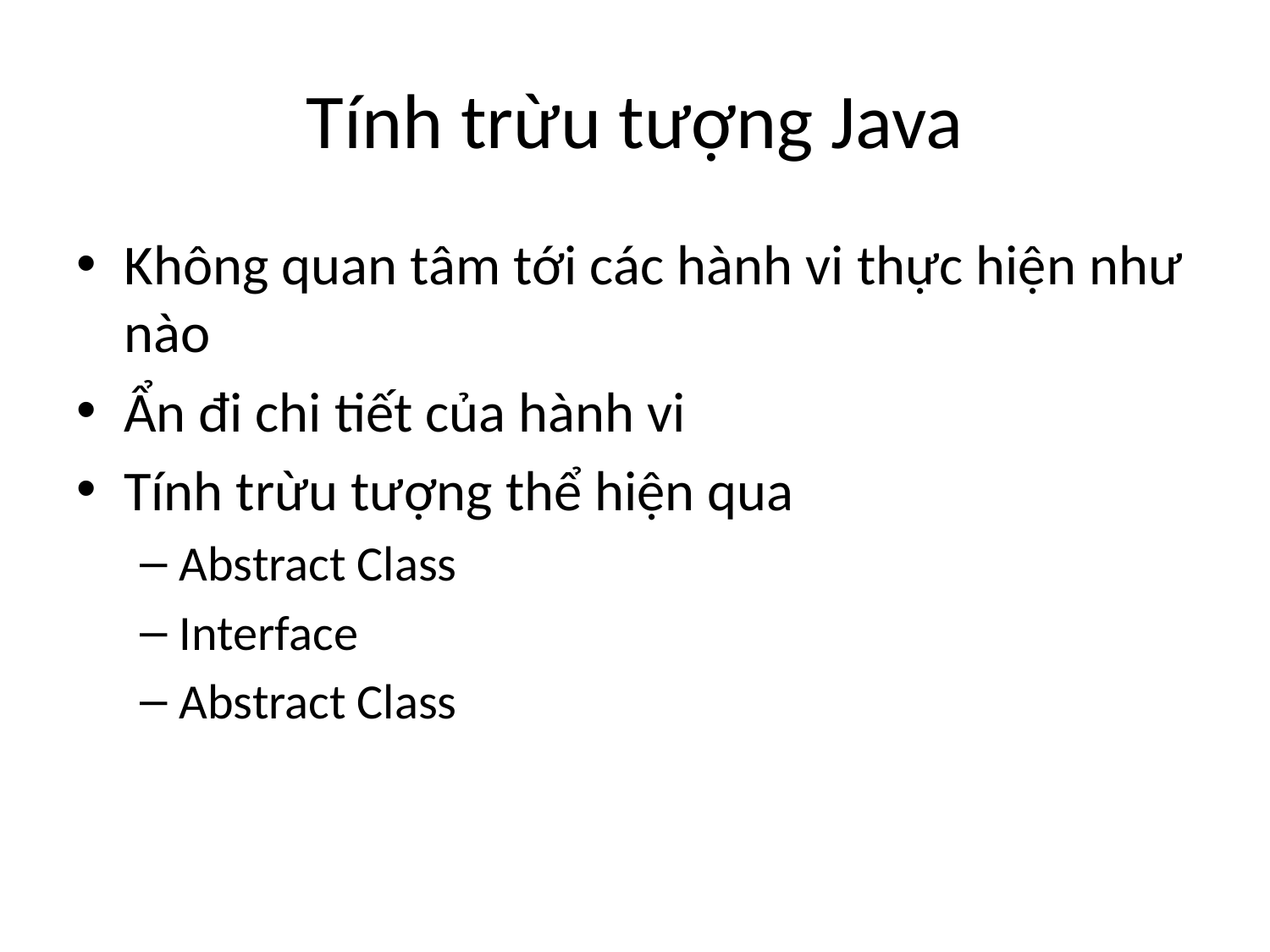

# Tính trừu tượng Java
Không quan tâm tới các hành vi thực hiện như nào
Ẩn đi chi tiết của hành vi
Tính trừu tượng thể hiện qua
Abstract Class
Interface
Abstract Class